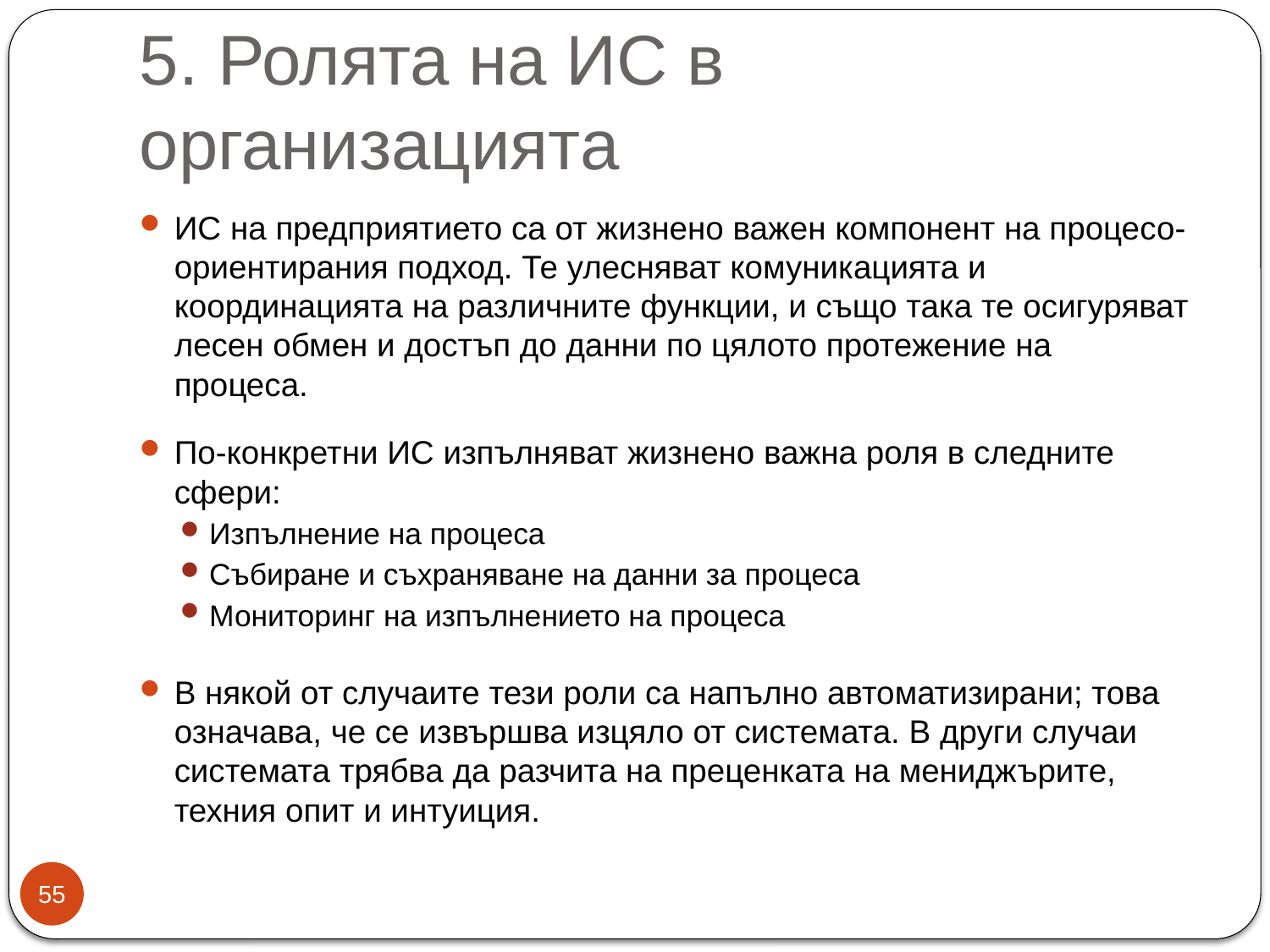

# 5. Ролята на ИС в организацията
ИС на предприятието са от жизнено важен компонент на процесо-ориентирания подход. Те улесняват комуникацията и координацията на различните функции, и също така те осигуряват лесен обмен и достъп до данни по цялото протежение на процеса.

По-конкретни ИС изпълняват жизнено важна роля в следните сфери:
Изпълнение на процеса
Събиране и съхраняване на данни за процеса
Мониторинг на изпълнението на процеса

В някой от случаите тези роли са напълно автоматизирани; това означава, че се извършва изцяло от системата. В други случаи системата трябва да разчита на преценката на мениджърите, техния опит и интуиция.

55